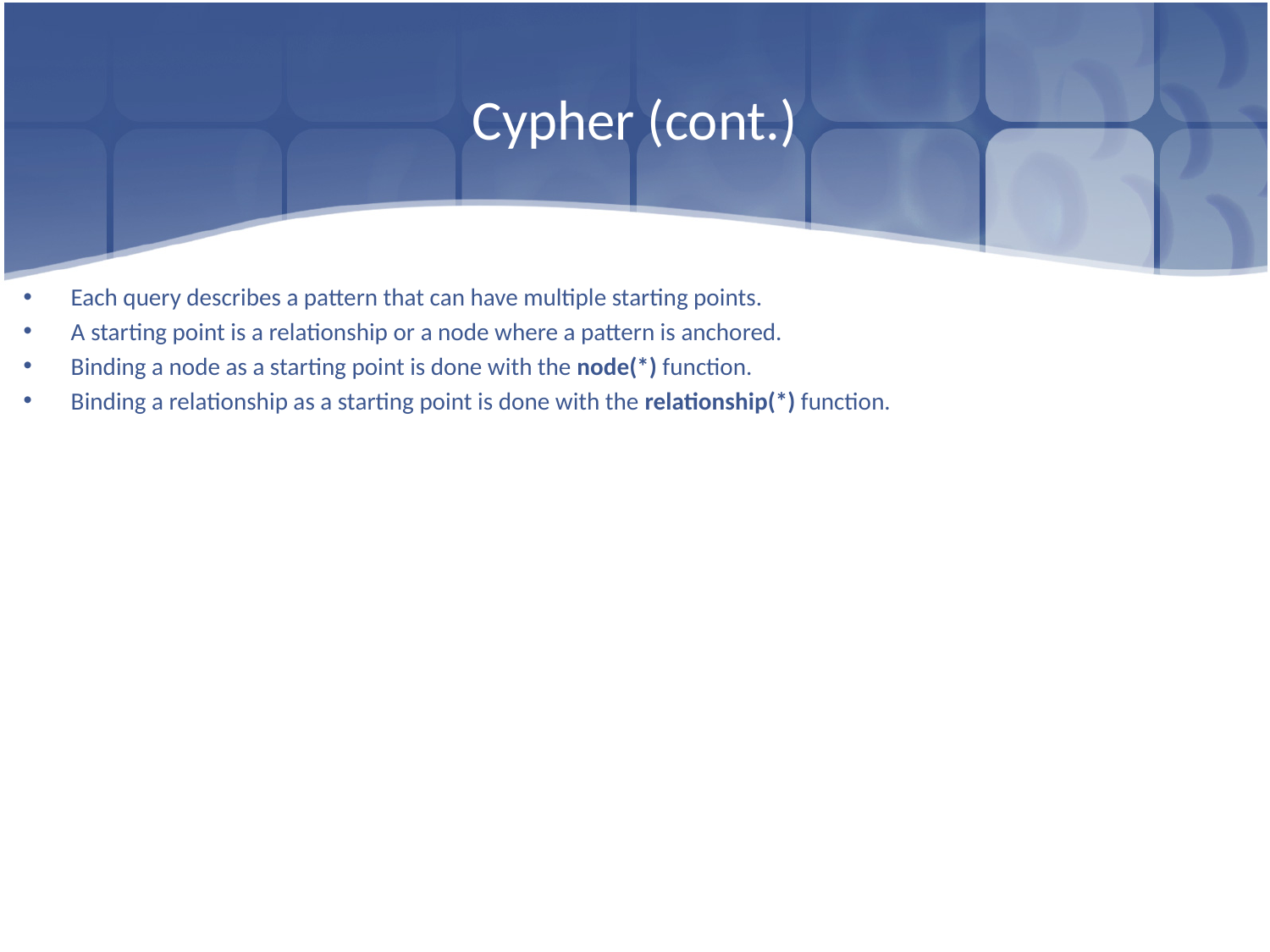

# Cypher (cont.)
Each query describes a pattern that can have multiple starting points.
A starting point is a relationship or a node where a pattern is anchored.
Binding a node as a starting point is done with the node(*) function.
Binding a relationship as a starting point is done with the relationship(*) function.